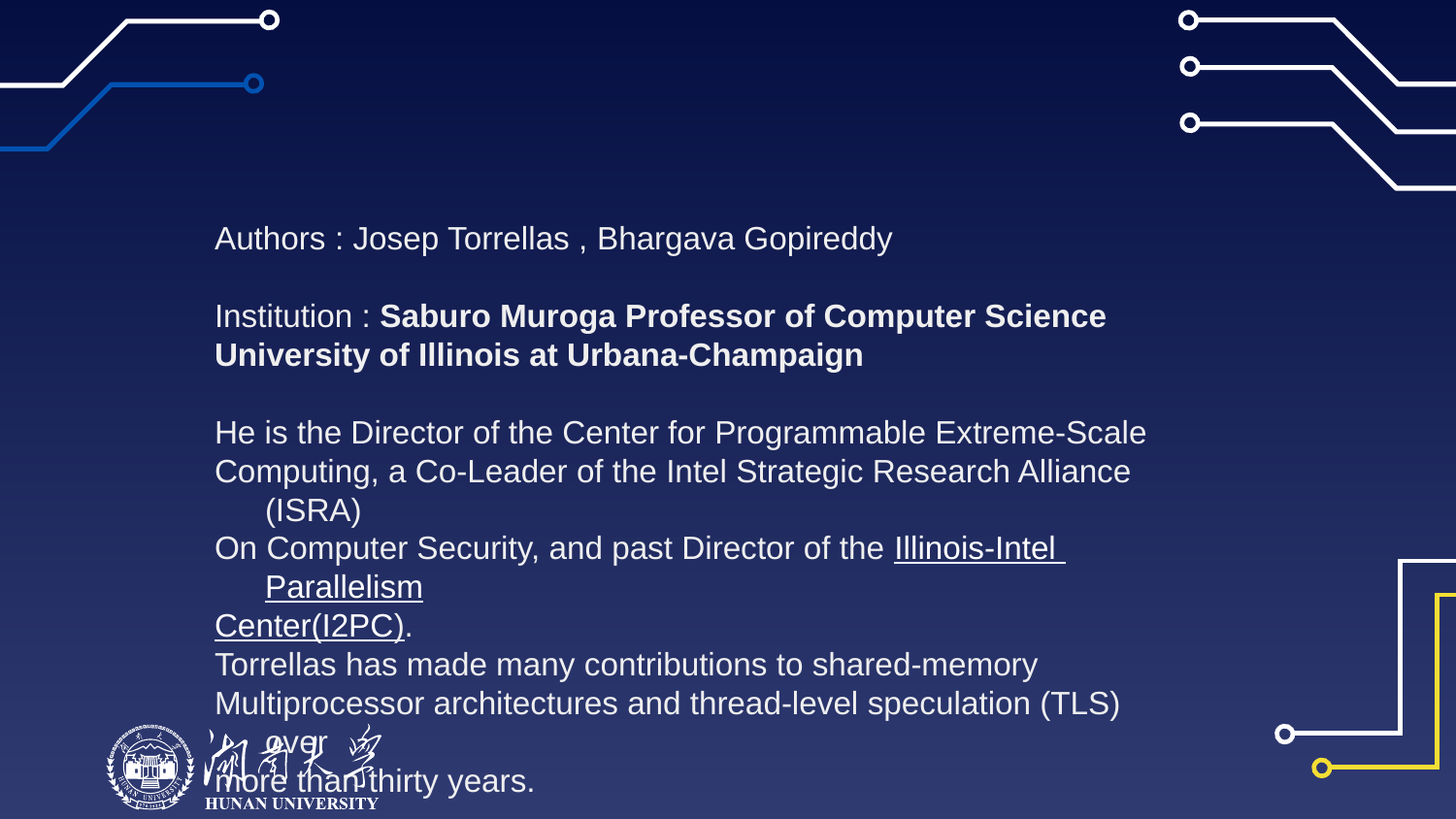

Authors : Josep Torrellas , Bhargava Gopireddy

Institution : Saburo Muroga Professor of Computer Science
University of Illinois at Urbana-Champaign

He is the Director of the Center for Programmable Extreme-Scale
Computing, a Co-Leader of the Intel Strategic Research Alliance (ISRA)
On Computer Security, and past Director of the Illinois-Intel Parallelism
Center(I2PC).
Torrellas has made many contributions to shared-memory
Multiprocessor architectures and thread-level speculation (TLS) over
more than thirty years.